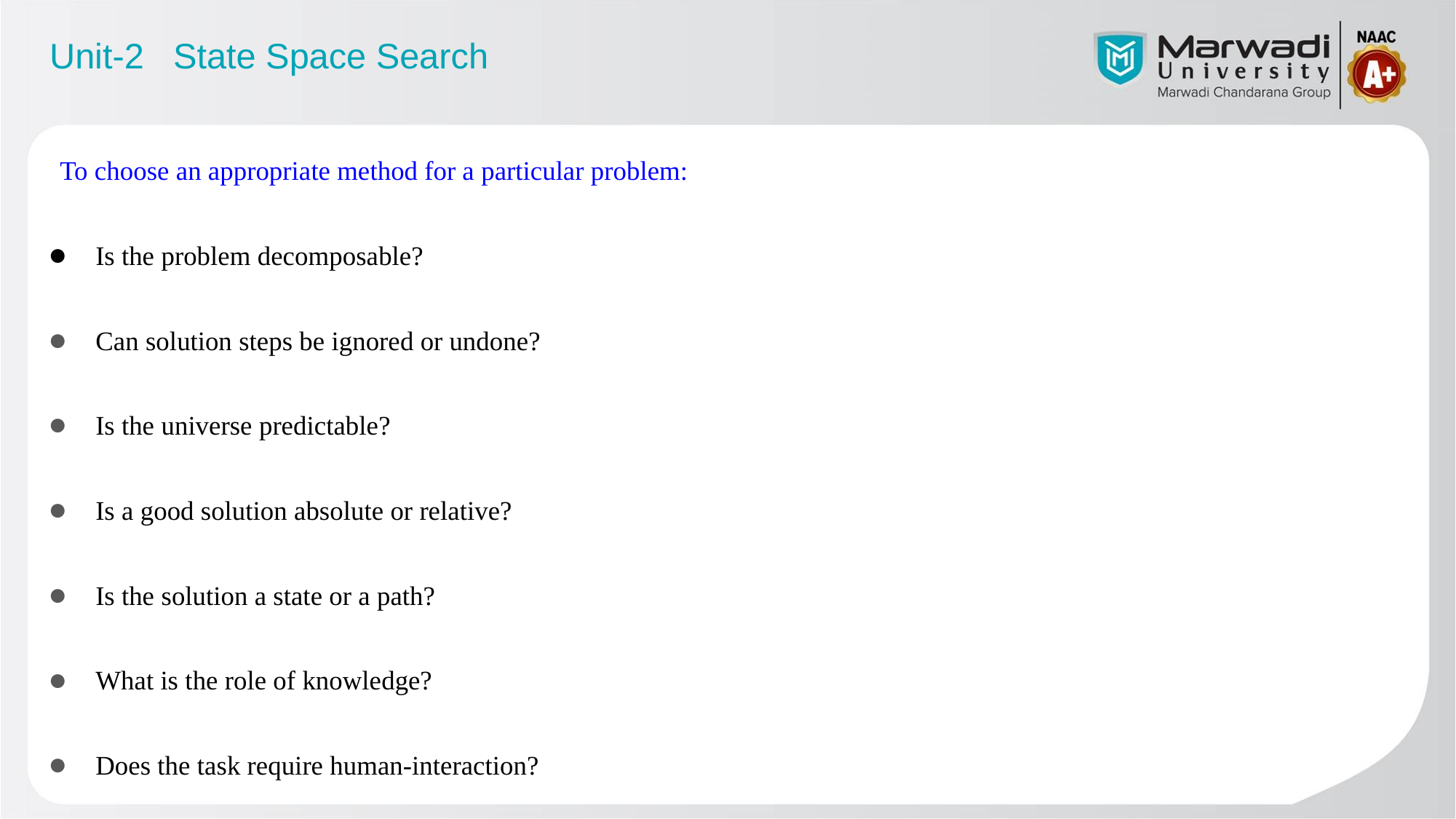

Unit-2   State Space Search

To choose an appropriate method for a particular problem:

Is the problem decomposable?

Can solution steps be ignored or undone?

Is the universe predictable?

Is a good solution absolute or relative?

Is the solution a state or a path?

What is the role of knowledge?

Does the task require human-interaction?